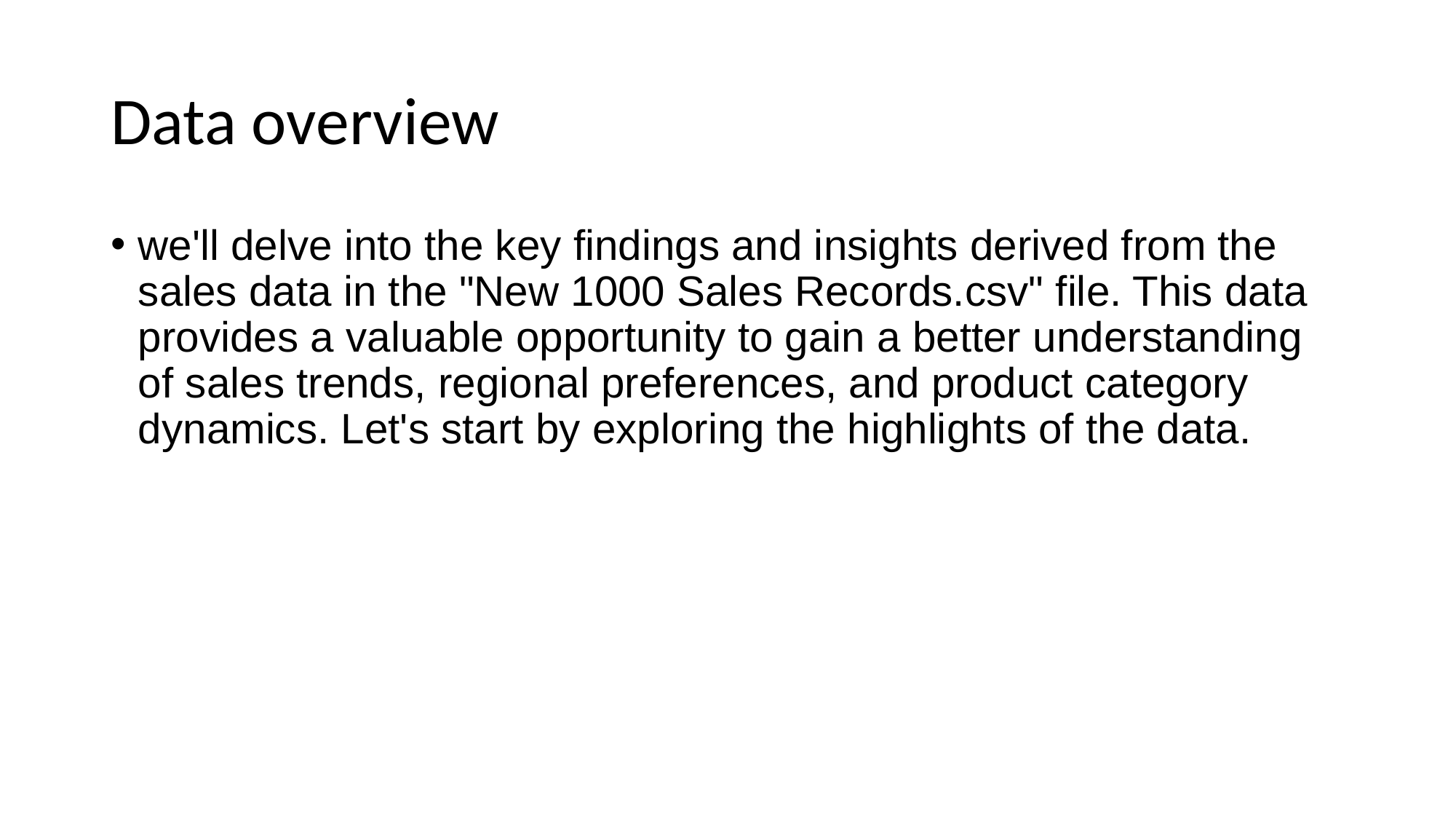

# Data overview
we'll delve into the key findings and insights derived from the sales data in the "New 1000 Sales Records.csv" file. This data provides a valuable opportunity to gain a better understanding of sales trends, regional preferences, and product category dynamics. Let's start by exploring the highlights of the data.